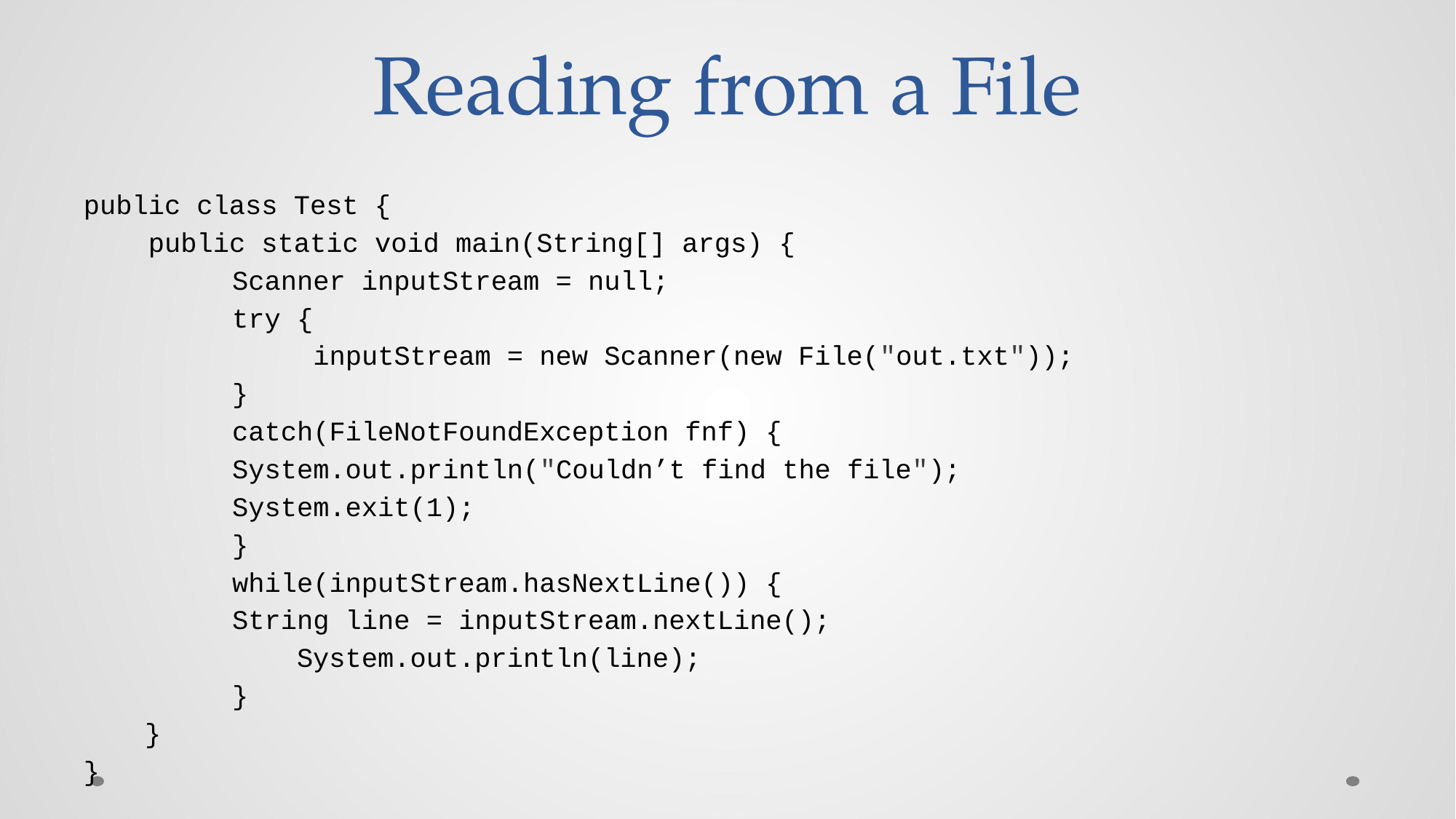

# Reading from a File
public class Test {
    public static void main(String[] args) {
Scanner inputStream = null;
try {
     inputStream = new Scanner(new File("out.txt"));
}
catch(FileNotFoundException fnf) {
	System.out.println("Couldn’t find the file");
	System.exit(1);
}
while(inputStream.hasNextLine()) {
	String line = inputStream.nextLine();
    System.out.println(line);
}
}
}